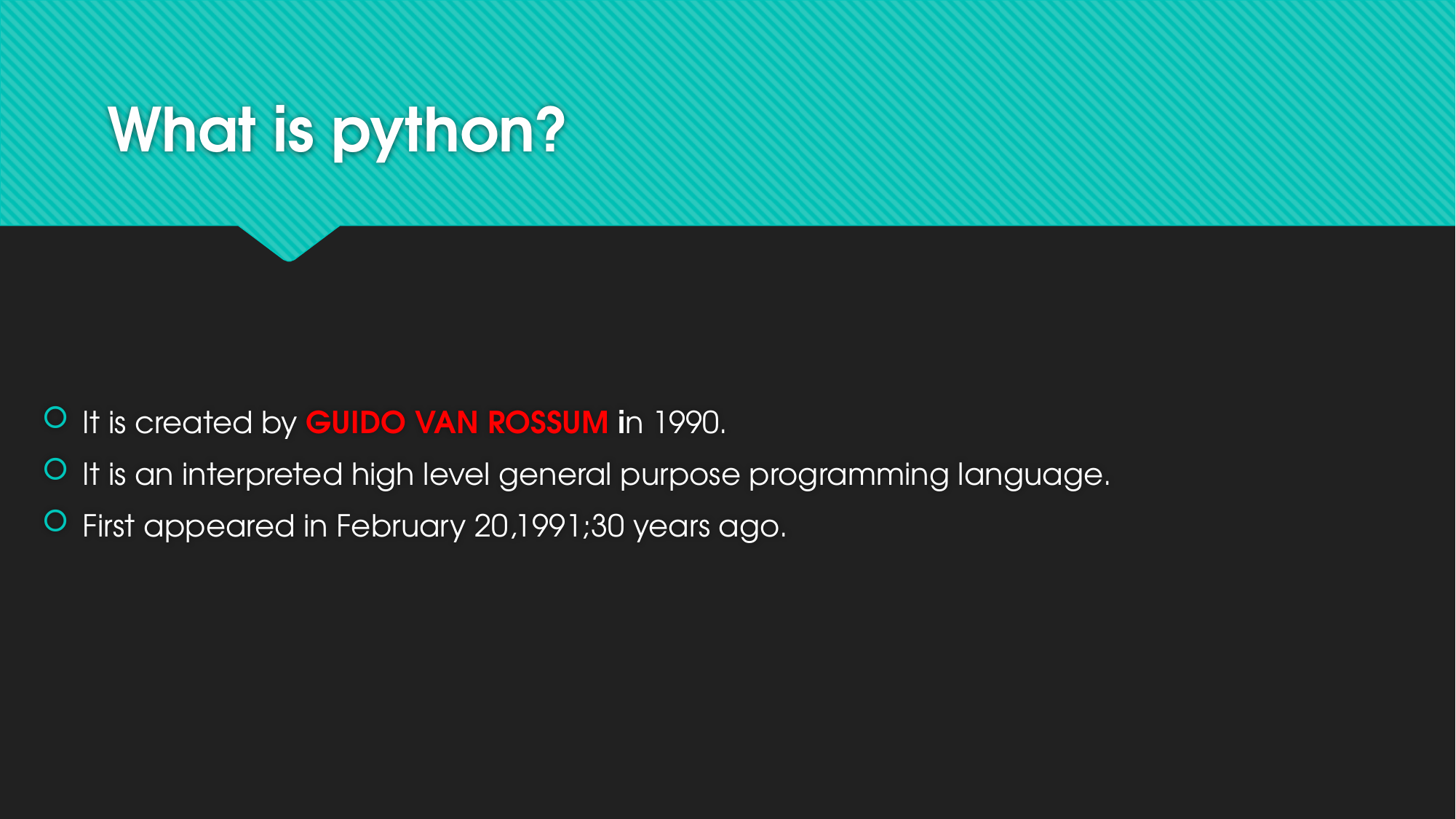

# What is python?
It is created by GUIDO VAN ROSSUM in 1990.
It is an interpreted high level general purpose programming language.
First appeared in February 20,1991;30 years ago.